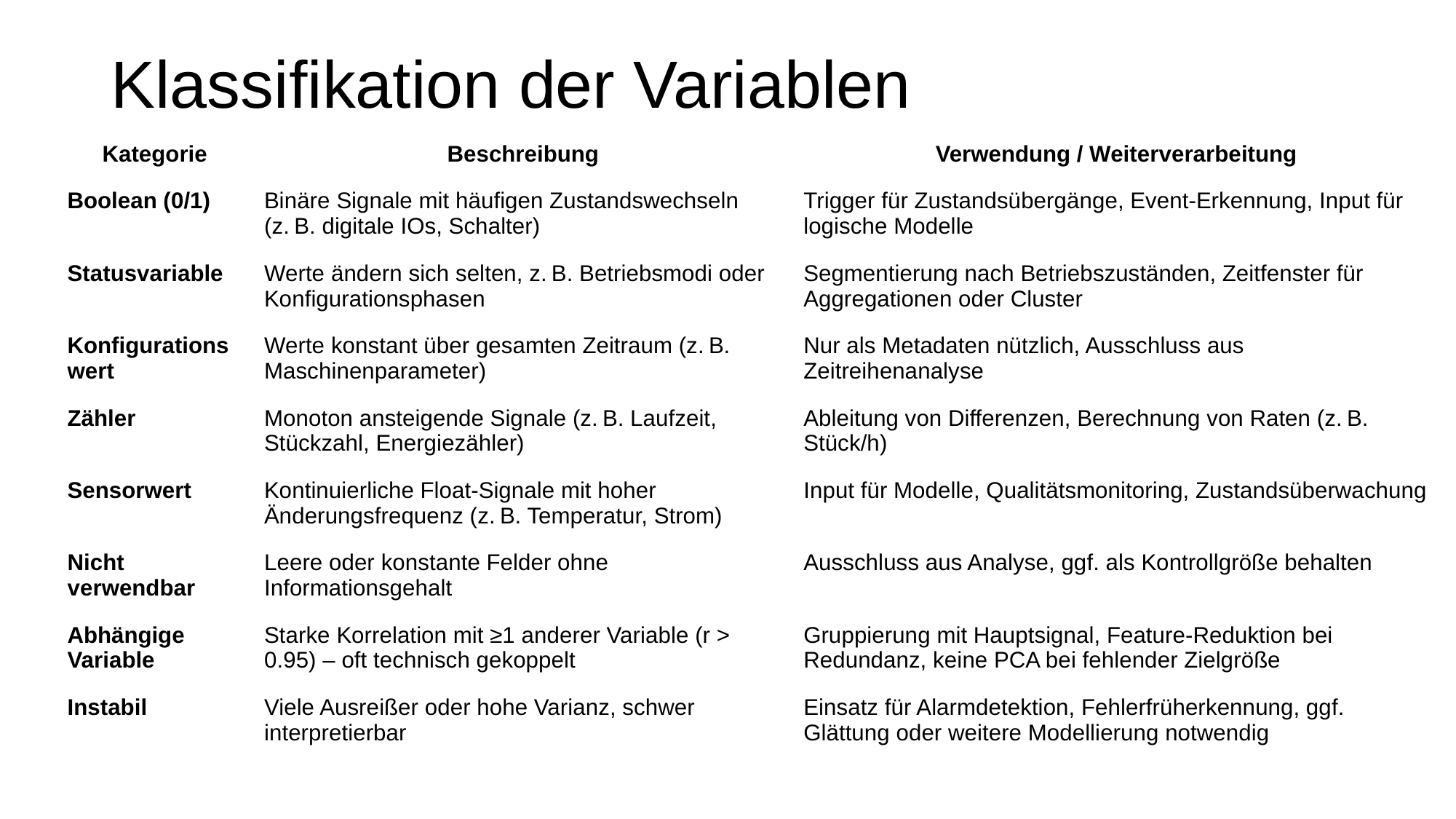

# Klassifikation der Variablen

| Kategorie | Beschreibung | Verwendung / Weiterverarbeitung |
| --- | --- | --- |
| Boolean (0/1) | Binäre Signale mit häufigen Zustandswechseln (z. B. digitale IOs, Schalter) | Trigger für Zustandsübergänge, Event-Erkennung, Input für logische Modelle |
| Statusvariable | Werte ändern sich selten, z. B. Betriebsmodi oder Konfigurationsphasen | Segmentierung nach Betriebszuständen, Zeitfenster für Aggregationen oder Cluster |
| Konfigurationswert | Werte konstant über gesamten Zeitraum (z. B. Maschinenparameter) | Nur als Metadaten nützlich, Ausschluss aus Zeitreihenanalyse |
| Zähler | Monoton ansteigende Signale (z. B. Laufzeit, Stückzahl, Energiezähler) | Ableitung von Differenzen, Berechnung von Raten (z. B. Stück/h) |
| Sensorwert | Kontinuierliche Float-Signale mit hoher Änderungsfrequenz (z. B. Temperatur, Strom) | Input für Modelle, Qualitätsmonitoring, Zustandsüberwachung |
| Nicht verwendbar | Leere oder konstante Felder ohne Informationsgehalt | Ausschluss aus Analyse, ggf. als Kontrollgröße behalten |
| Abhängige Variable | Starke Korrelation mit ≥1 anderer Variable (r > 0.95) – oft technisch gekoppelt | Gruppierung mit Hauptsignal, Feature-Reduktion bei Redundanz, keine PCA bei fehlender Zielgröße |
| Instabil | Viele Ausreißer oder hohe Varianz, schwer interpretierbar | Einsatz für Alarmdetektion, Fehlerfrüherkennung, ggf. Glättung oder weitere Modellierung notwendig |